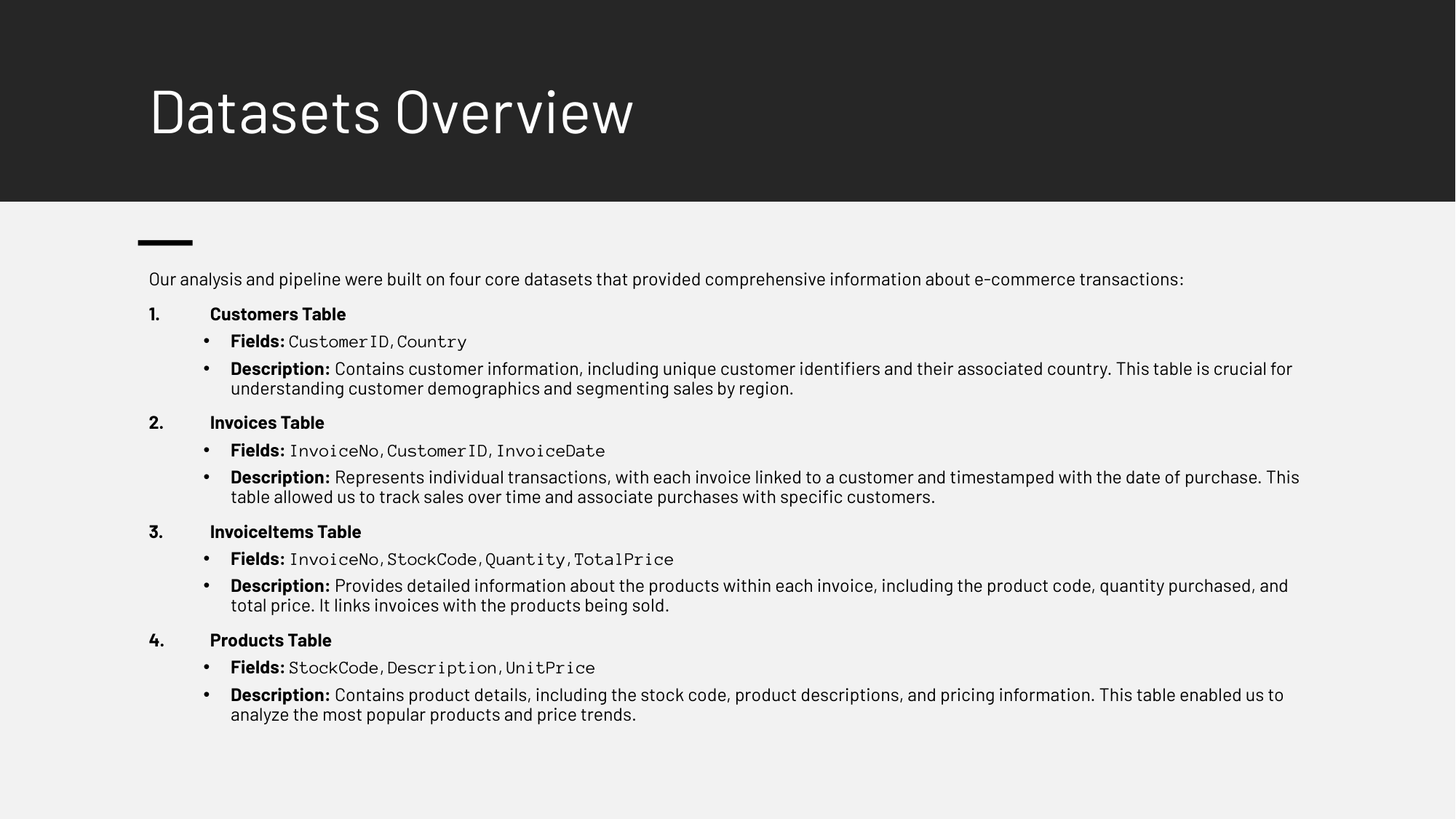

# Datasets Overview

Our analysis and pipeline were built on four core datasets that provided comprehensive information about e-commerce transactions:
Customers Table
Fields: CustomerID, Country
Description: Contains customer information, including unique customer identifiers and their associated country. This table is crucial for understanding customer demographics and segmenting sales by region.
Invoices Table
Fields: InvoiceNo, CustomerID, InvoiceDate
Description: Represents individual transactions, with each invoice linked to a customer and timestamped with the date of purchase. This table allowed us to track sales over time and associate purchases with specific customers.
InvoiceItems Table
Fields: InvoiceNo, StockCode, Quantity, TotalPrice
Description: Provides detailed information about the products within each invoice, including the product code, quantity purchased, and total price. It links invoices with the products being sold.
Products Table
Fields: StockCode, Description, UnitPrice
Description: Contains product details, including the stock code, product descriptions, and pricing information. This table enabled us to analyze the most popular products and price trends.